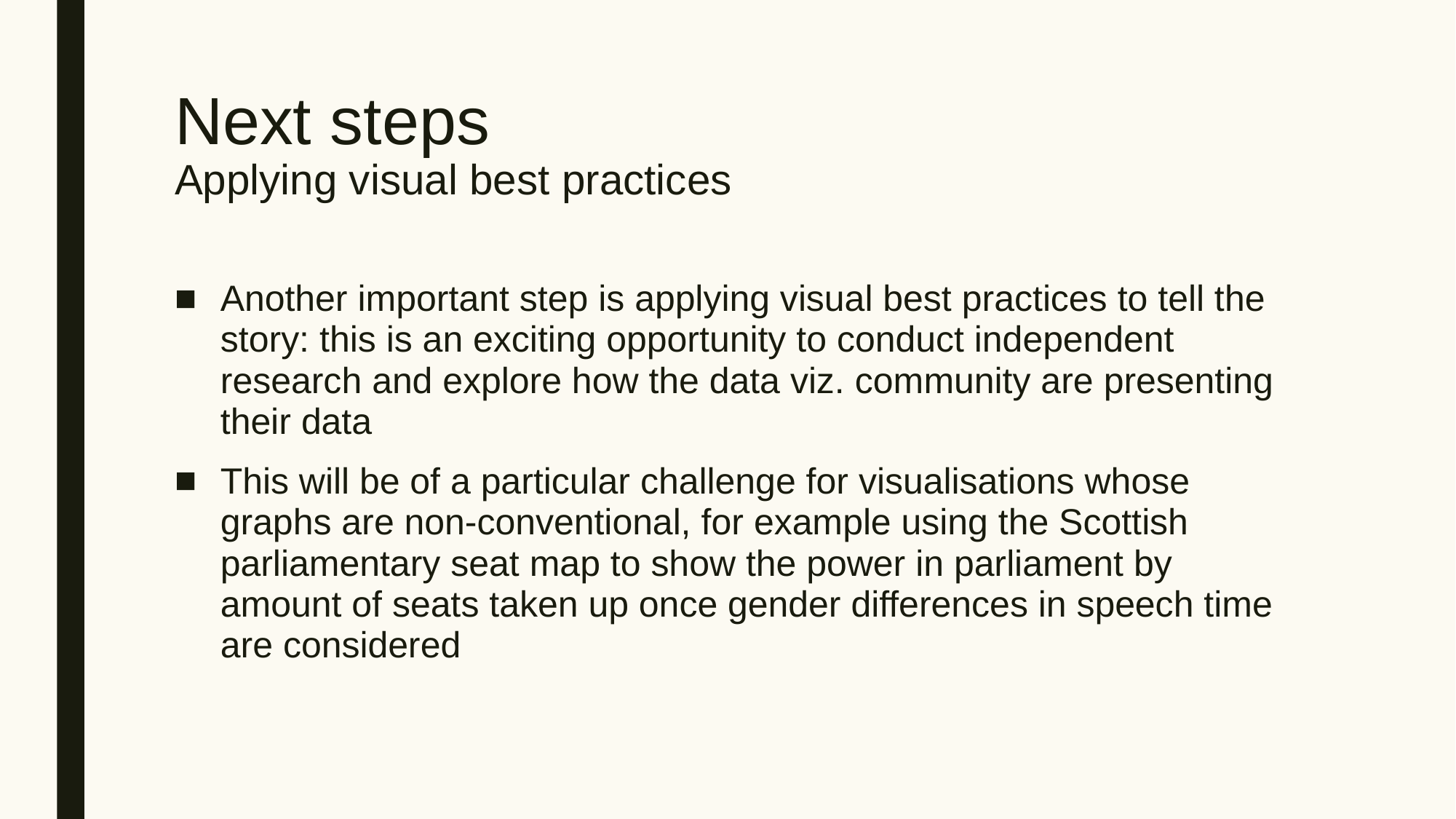

# Next steps Applying visual best practices
Another important step is applying visual best practices to tell the story: this is an exciting opportunity to conduct independent research and explore how the data viz. community are presenting their data
This will be of a particular challenge for visualisations whose graphs are non-conventional, for example using the Scottish parliamentary seat map to show the power in parliament by amount of seats taken up once gender differences in speech time are considered